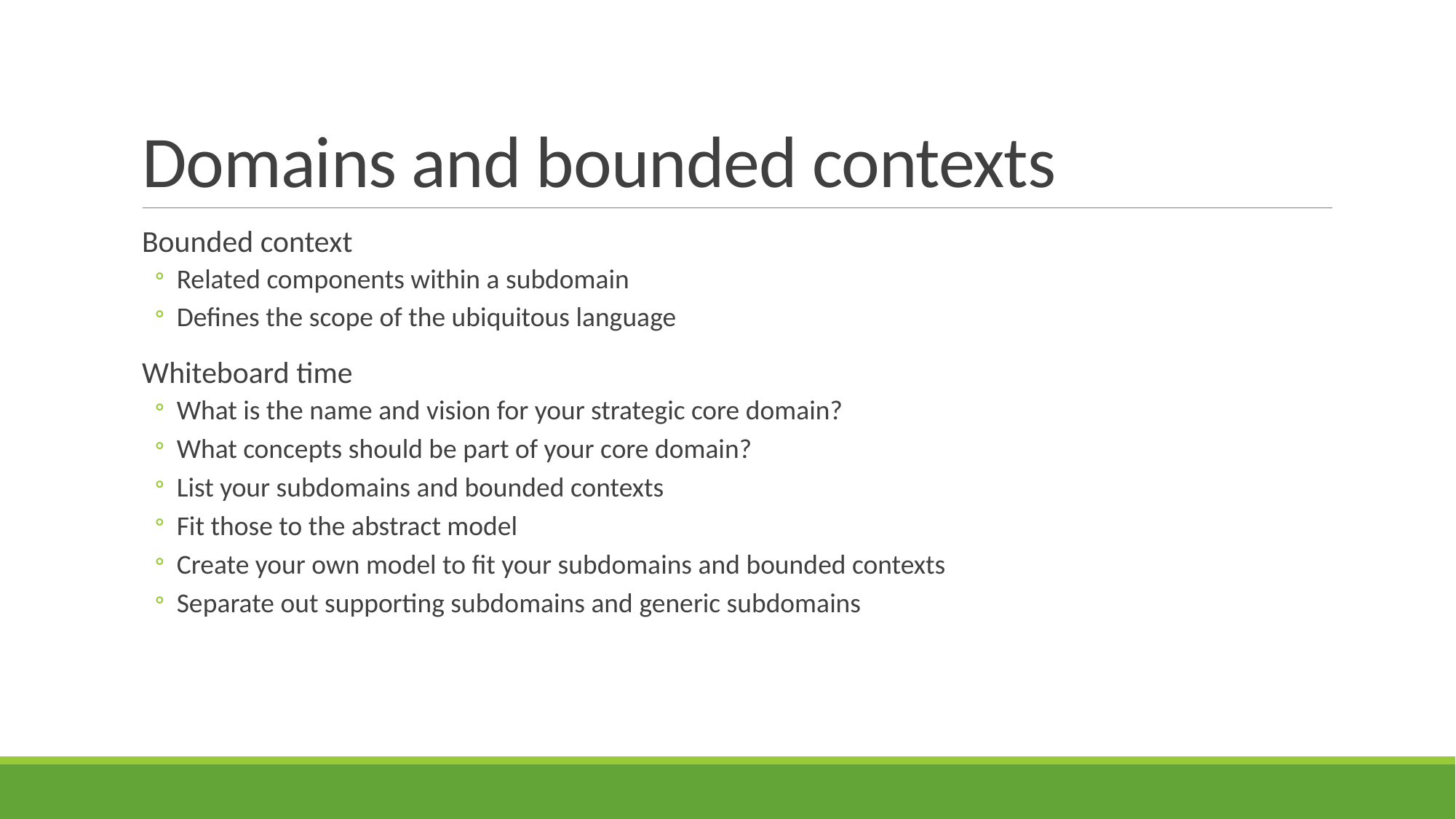

# Domains and bounded contexts
Bounded context
Related components within a subdomain
Defines the scope of the ubiquitous language
Whiteboard time
What is the name and vision for your strategic core domain?
What concepts should be part of your core domain?
List your subdomains and bounded contexts
Fit those to the abstract model
Create your own model to fit your subdomains and bounded contexts
Separate out supporting subdomains and generic subdomains